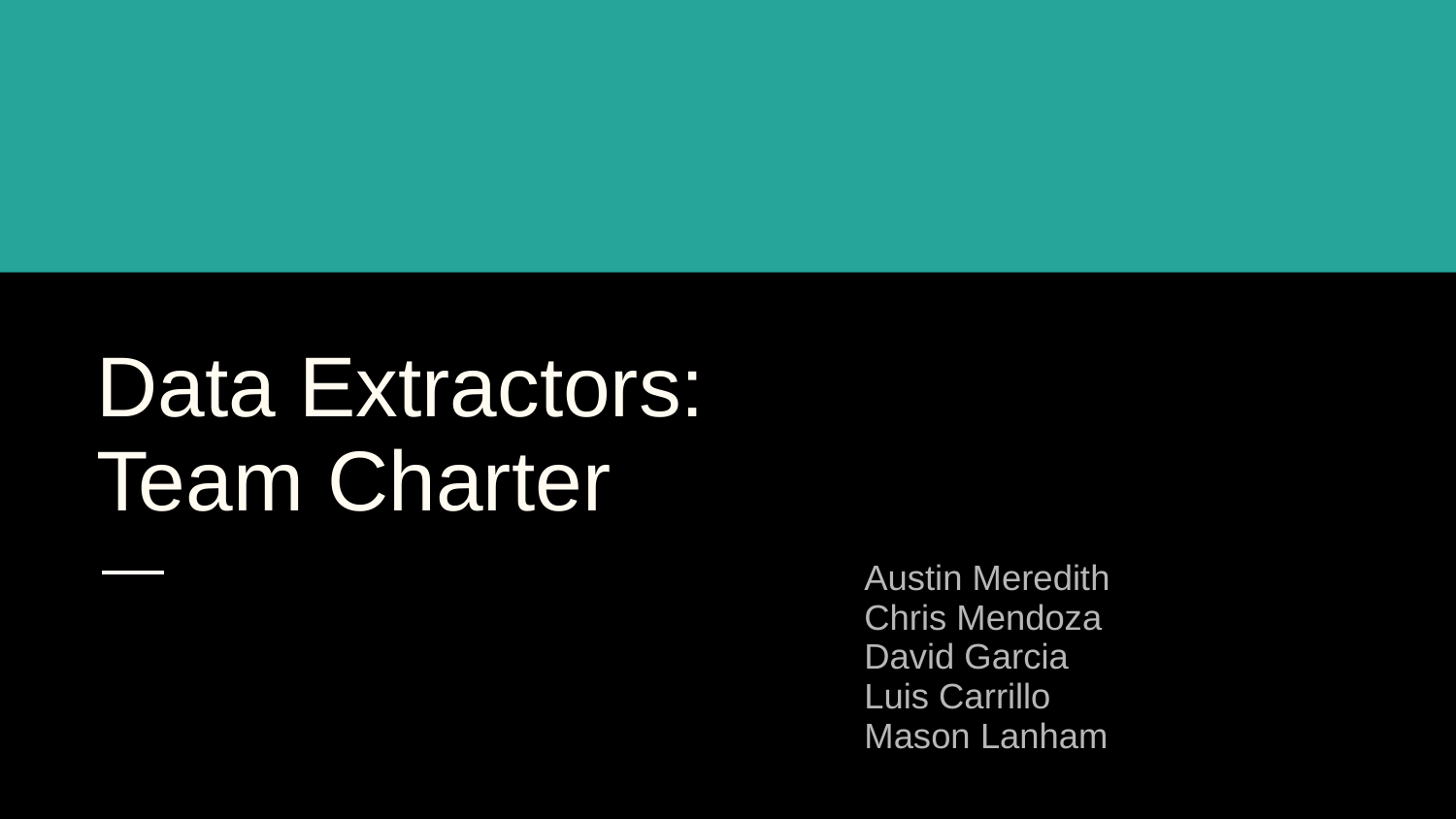

# Data Extractors:
Team Charter
Austin Meredith
Chris Mendoza
David Garcia
Luis Carrillo
Mason Lanham